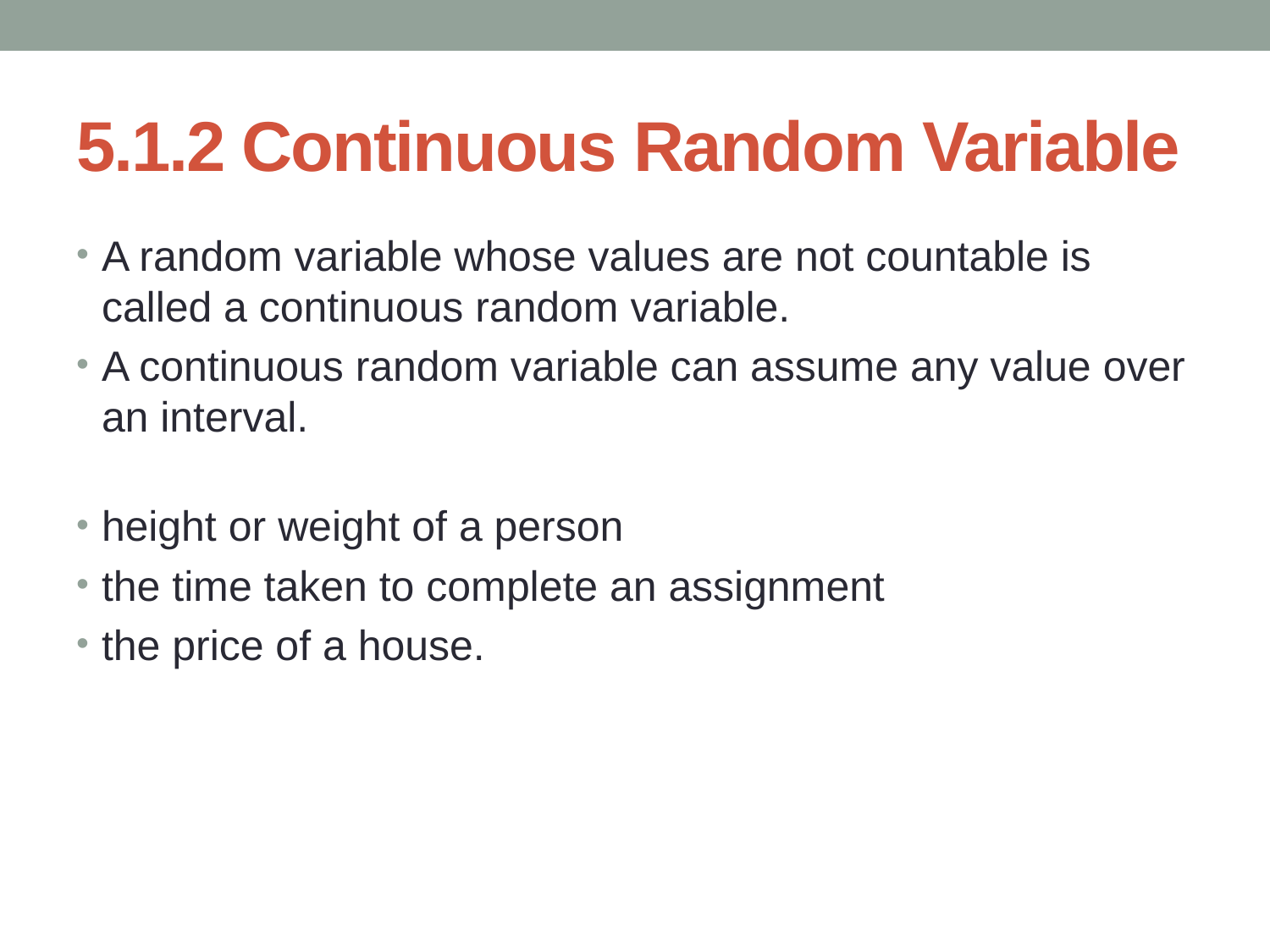

# 5.1.2 Continuous Random Variable
A random variable whose values are not countable is called a continuous random variable.
A continuous random variable can assume any value over an interval.
height or weight of a person
the time taken to complete an assignment
the price of a house.